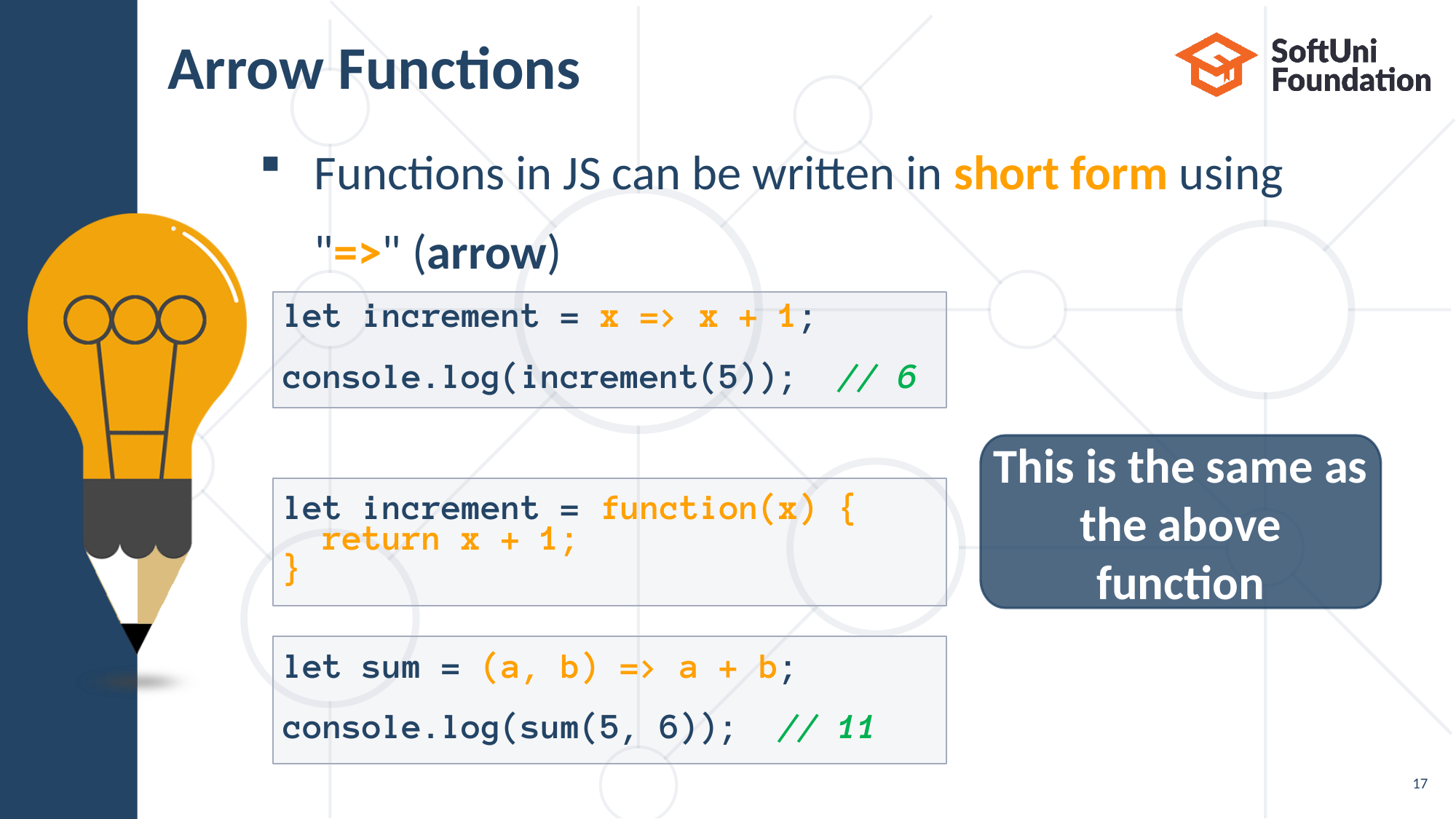

# Arrow Functions
Functions in JS can be written in short form using
     "=>" (arrow)
let increment = x => x + 1;

console.log(increment(5));  // 6
This is the same as the above function
let increment = function(x) {
  return x + 1;
}
let sum = (a, b) => a + b;

console.log(sum(5, 6));  // 11
17